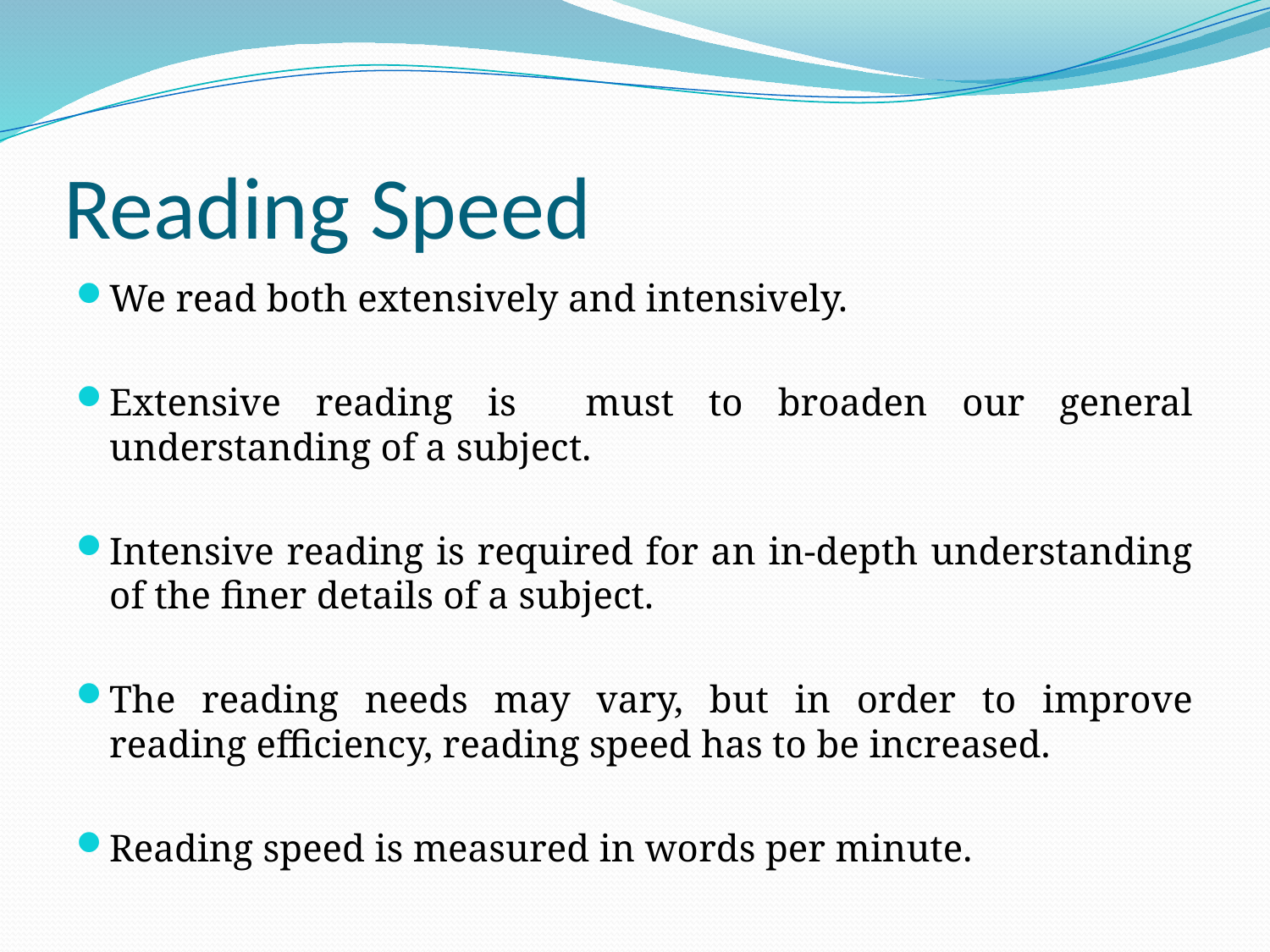

# Reading Speed
We read both extensively and intensively.

Extensive reading is  must to broaden our general understanding of a subject.

Intensive reading is required for an in-depth understanding of the finer details of a subject.

The reading needs may vary, but in order to improve reading efficiency, reading speed has to be increased.

Reading speed is measured in words per minute.